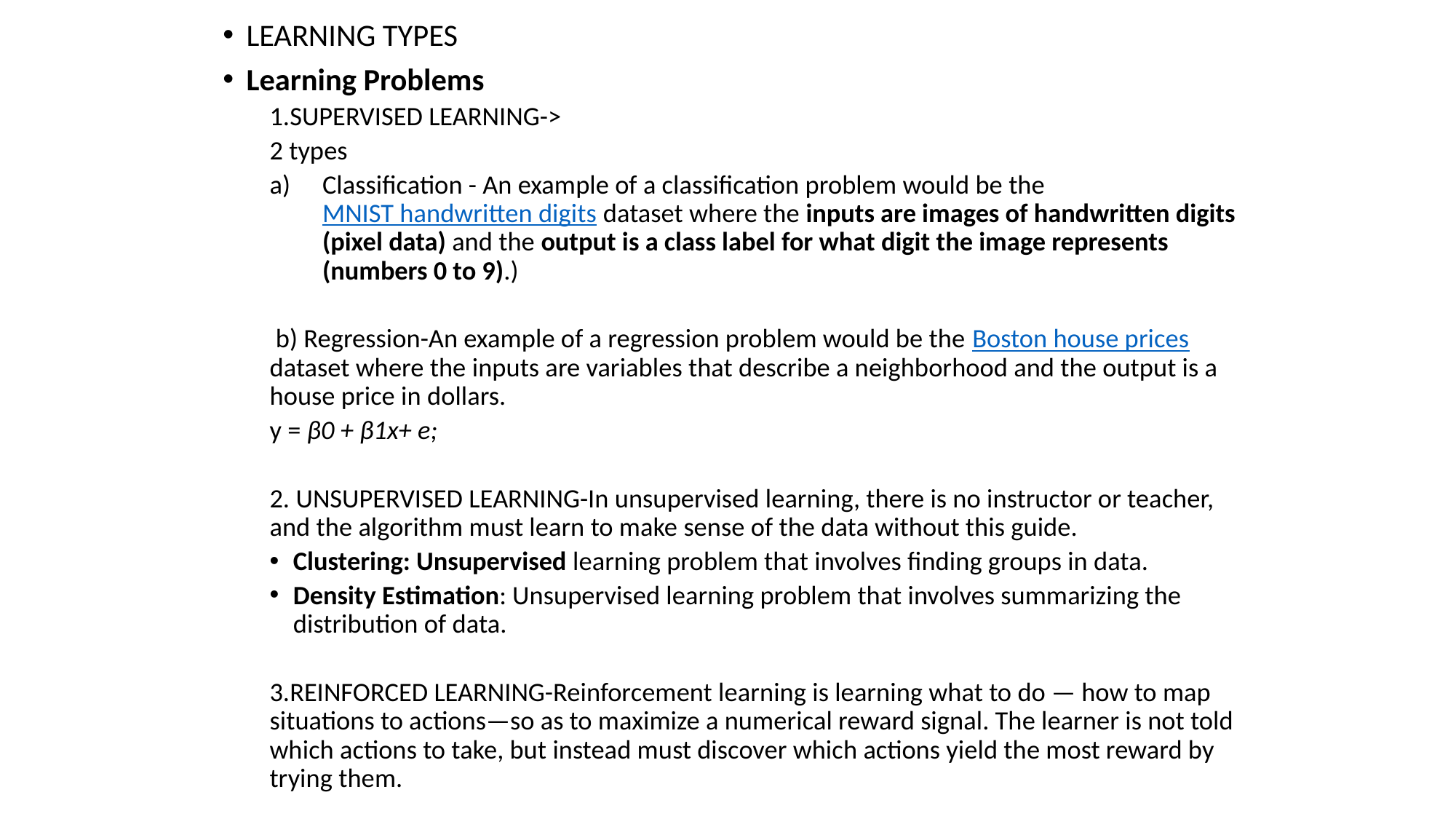

LEARNING TYPES
Learning Problems
1.SUPERVISED LEARNING->
2 types
Classification - An example of a classification problem would be the MNIST handwritten digits dataset where the inputs are images of handwritten digits (pixel data) and the output is a class label for what digit the image represents (numbers 0 to 9).)

 b) Regression-An example of a regression problem would be the Boston house prices    dataset where the inputs are variables that describe a neighborhood and the output is a house price in dollars.
y = β0 + β1x+ e;

2. UNSUPERVISED LEARNING-In unsupervised learning, there is no instructor or teacher, and the algorithm must learn to make sense of the data without this guide.
Clustering: Unsupervised learning problem that involves finding groups in data.
Density Estimation: Unsupervised learning problem that involves summarizing the distribution of data.

3.REINFORCED LEARNING-Reinforcement learning is learning what to do — how to map situations to actions—so as to maximize a numerical reward signal. The learner is not told which actions to take, but instead must discover which actions yield the most reward by trying them.